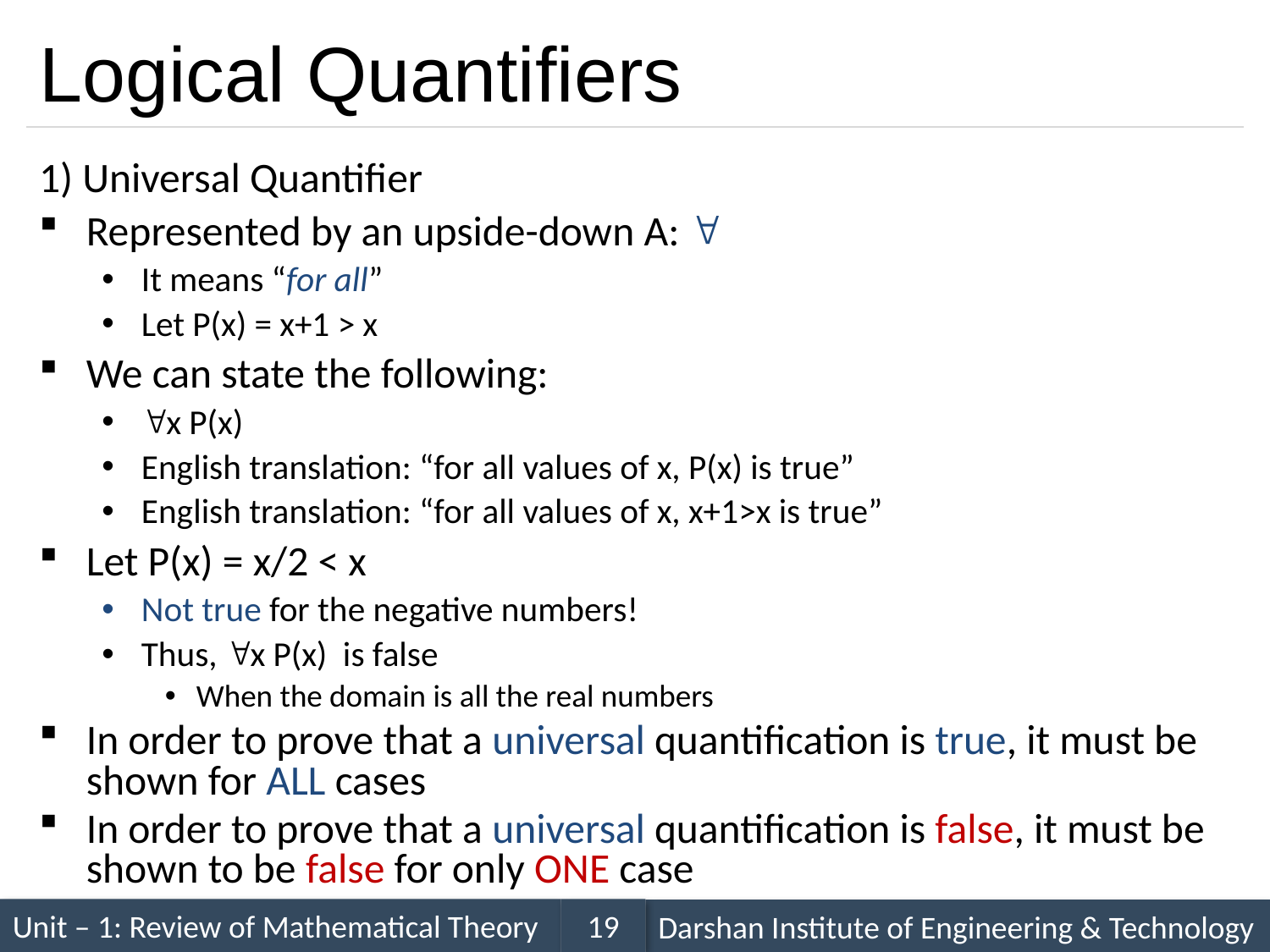

# Logical Quantifiers
1) Universal Quantifier
Represented by an upside-down A: ∀
It means “for all”
Let P(x) = x+1 > x
We can state the following:
∀x P(x)
English translation: “for all values of x, P(x) is true”
English translation: “for all values of x, x+1>x is true”
Let P(x) = x/2 < x
Not true for the negative numbers!
Thus, ∀x P(x)  is false
When the domain is all the real numbers
In order to prove that a universal quantification is true, it must be shown for ALL cases
In order to prove that a universal quantification is false, it must be shown to be false for only ONE case